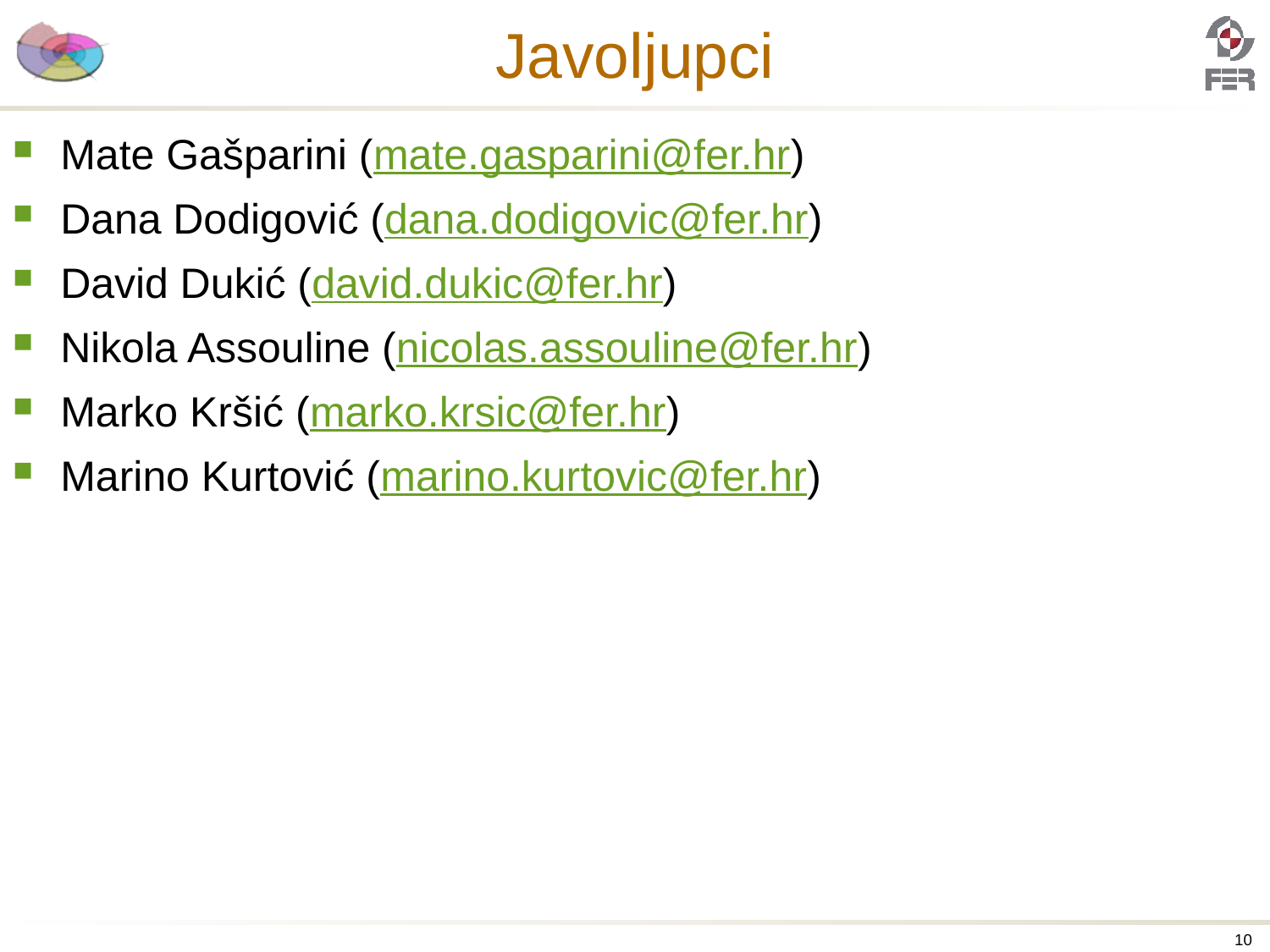

# Javoljupci
Mate Gašparini (mate.gasparini@fer.hr)
Dana Dodigović (dana.dodigovic@fer.hr)
David Dukić (david.dukic@fer.hr)
Nikola Assouline (nicolas.assouline@fer.hr)
Marko Kršić (marko.krsic@fer.hr)
Marino Kurtović (marino.kurtovic@fer.hr)

10